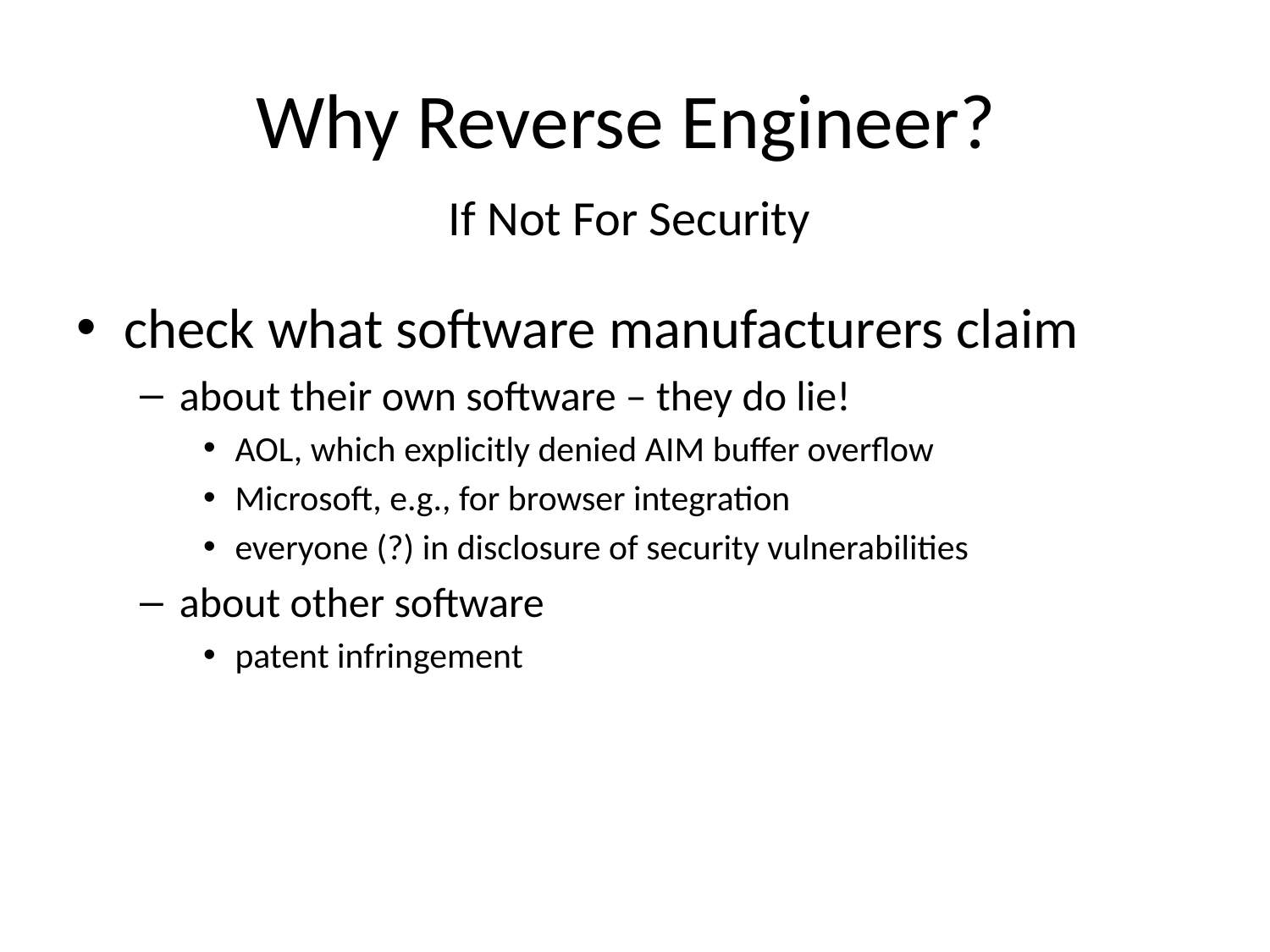

# Why Reverse Engineer?
If Not For Security
check what software manufacturers claim
about their own software – they do lie!
AOL, which explicitly denied AIM buffer overflow
Microsoft, e.g., for browser integration
everyone (?) in disclosure of security vulnerabilities
about other software
patent infringement